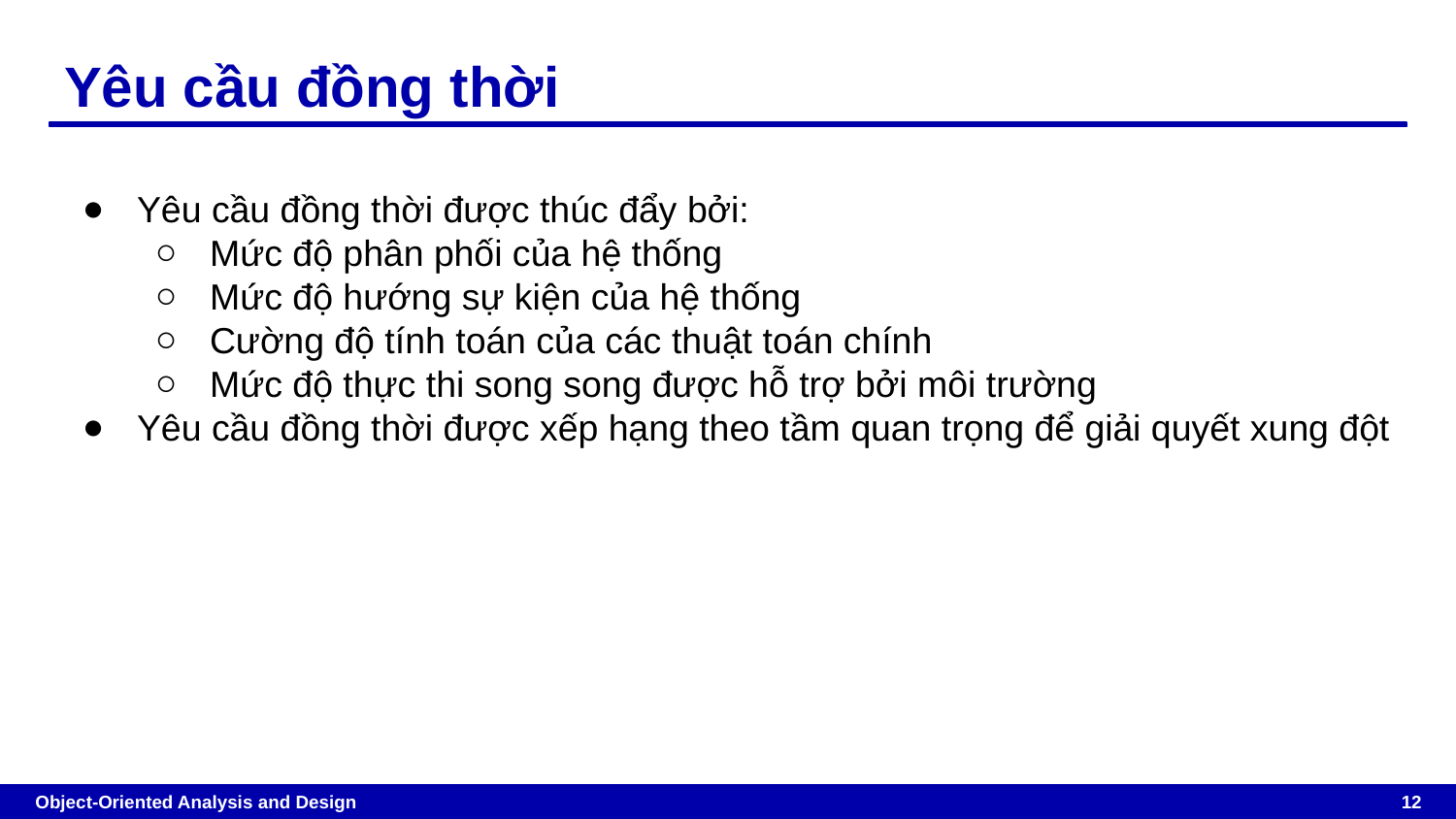

Yêu cầu đồng thời

Yêu cầu đồng thời được thúc đẩy bởi:
Mức độ phân phối của hệ thống
Mức độ hướng sự kiện của hệ thống
Cường độ tính toán của các thuật toán chính
Mức độ thực thi song song được hỗ trợ bởi môi trường
Yêu cầu đồng thời được xếp hạng theo tầm quan trọng để giải quyết xung đột

12
Object-Oriented Analysis and Design